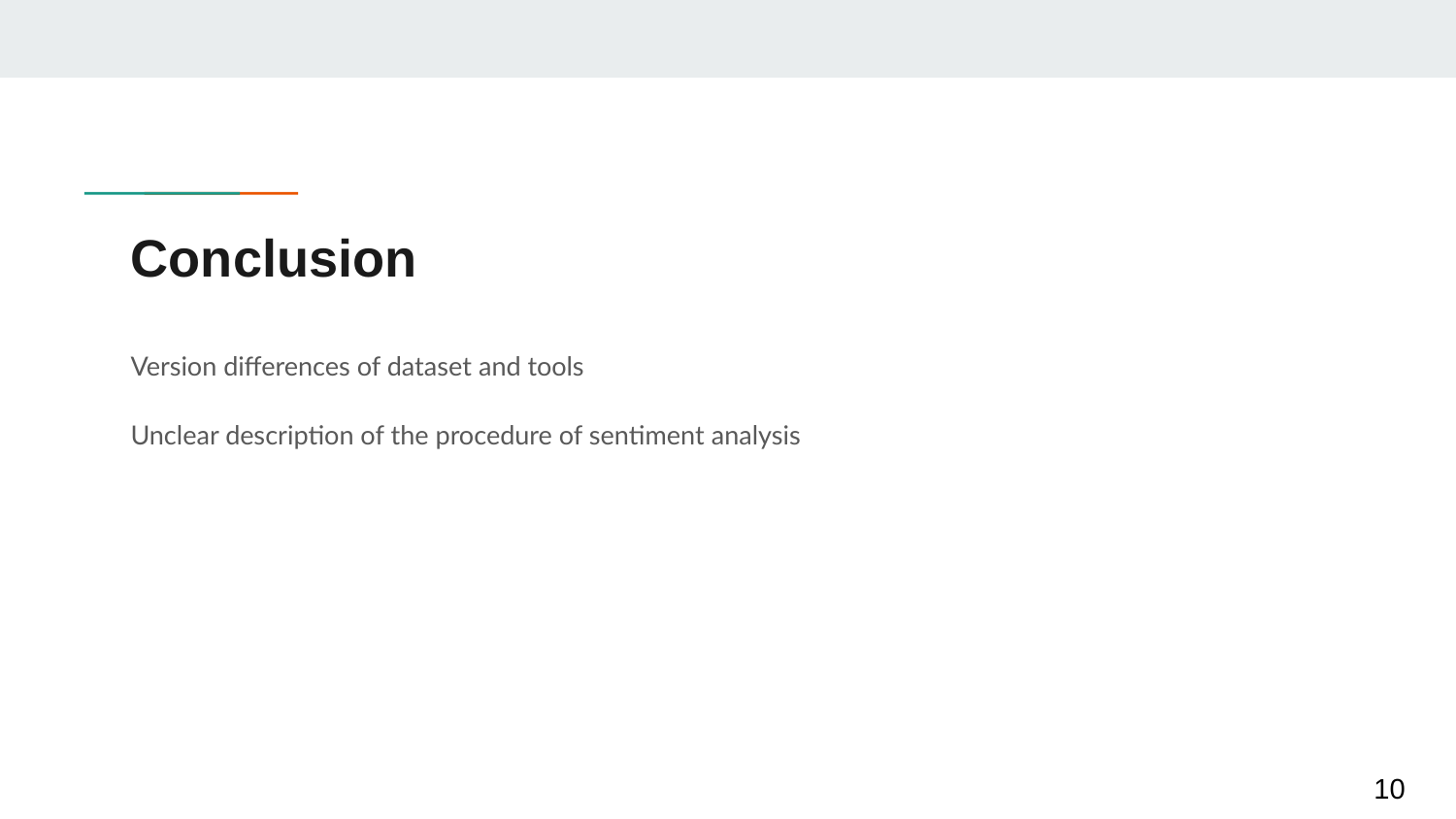

# Conclusion
Version differences of dataset and tools
Unclear description of the procedure of sentiment analysis

10